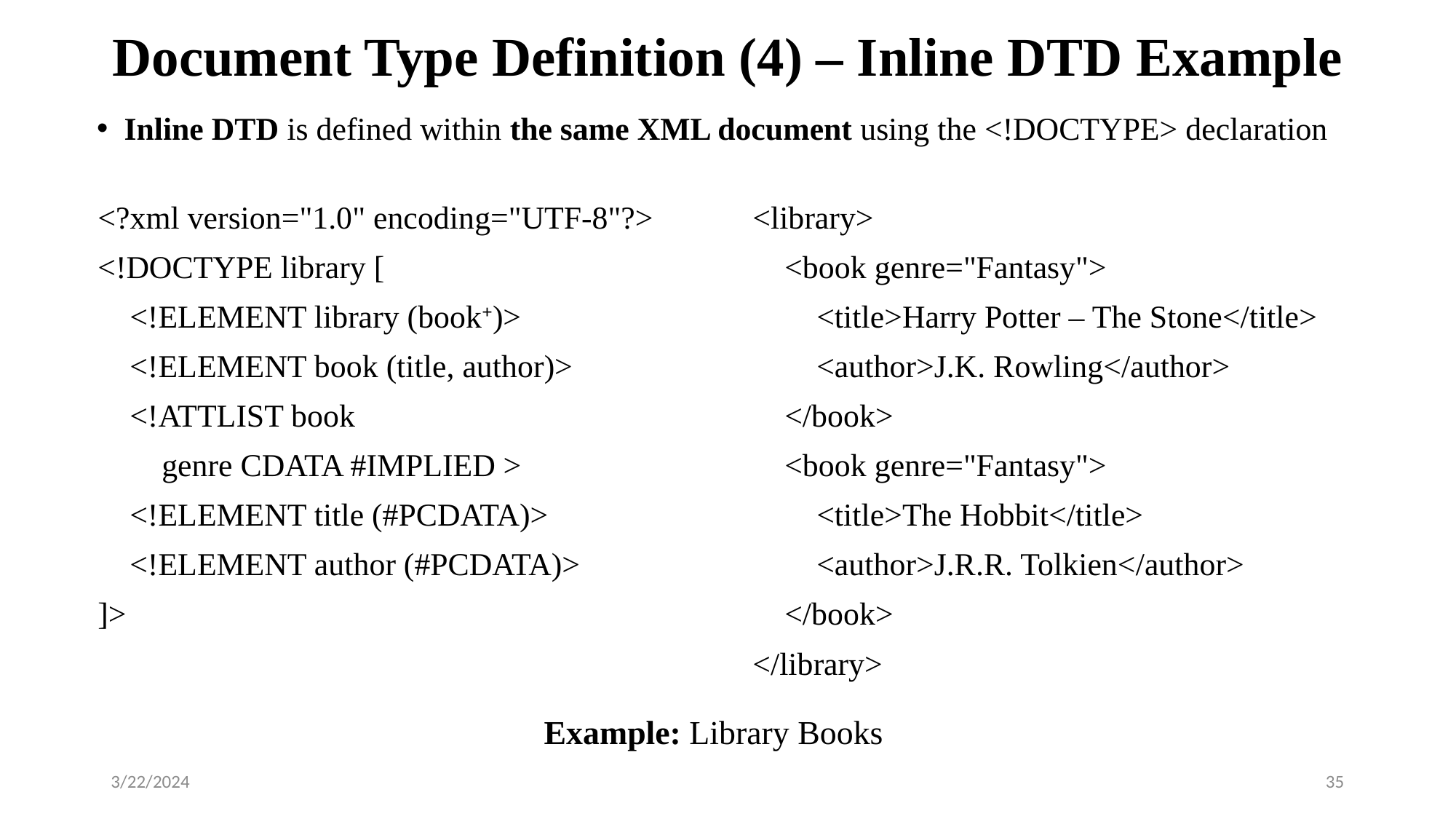

# Document Type Definition (4) – Inline DTD Example
Inline DTD is defined within the same XML document using the <!DOCTYPE> declaration
<library>
    <book genre="Fantasy">
        <title>Harry Potter – The Stone</title>
        <author>J.K. Rowling</author>
    </book>
    <book genre="Fantasy">
        <title>The Hobbit</title>
        <author>J.R.R. Tolkien</author>
    </book>
</library>
<?xml version="1.0" encoding="UTF-8"?>
<!DOCTYPE library [
    <!ELEMENT library (book+)>
    <!ELEMENT book (title, author)>
    <!ATTLIST book
        genre CDATA #IMPLIED >
    <!ELEMENT title (#PCDATA)>
    <!ELEMENT author (#PCDATA)>
]>
Example: Library Books
3/22/2024
35